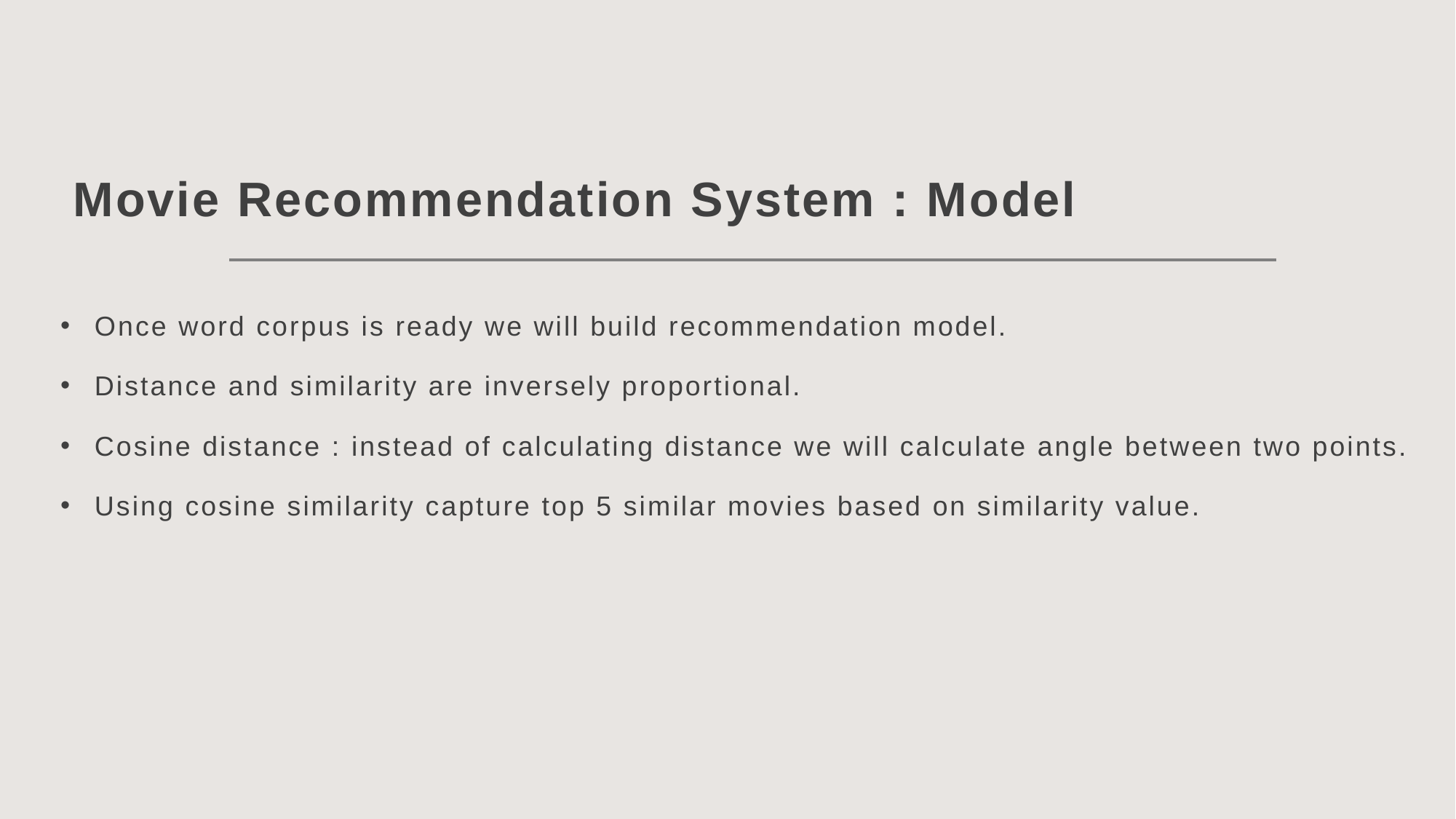

# Movie Recommendation System : Model
Once word corpus is ready we will build recommendation model.
Distance and similarity are inversely proportional.
Cosine distance : instead of calculating distance we will calculate angle between two points.
Using cosine similarity capture top 5 similar movies based on similarity value.